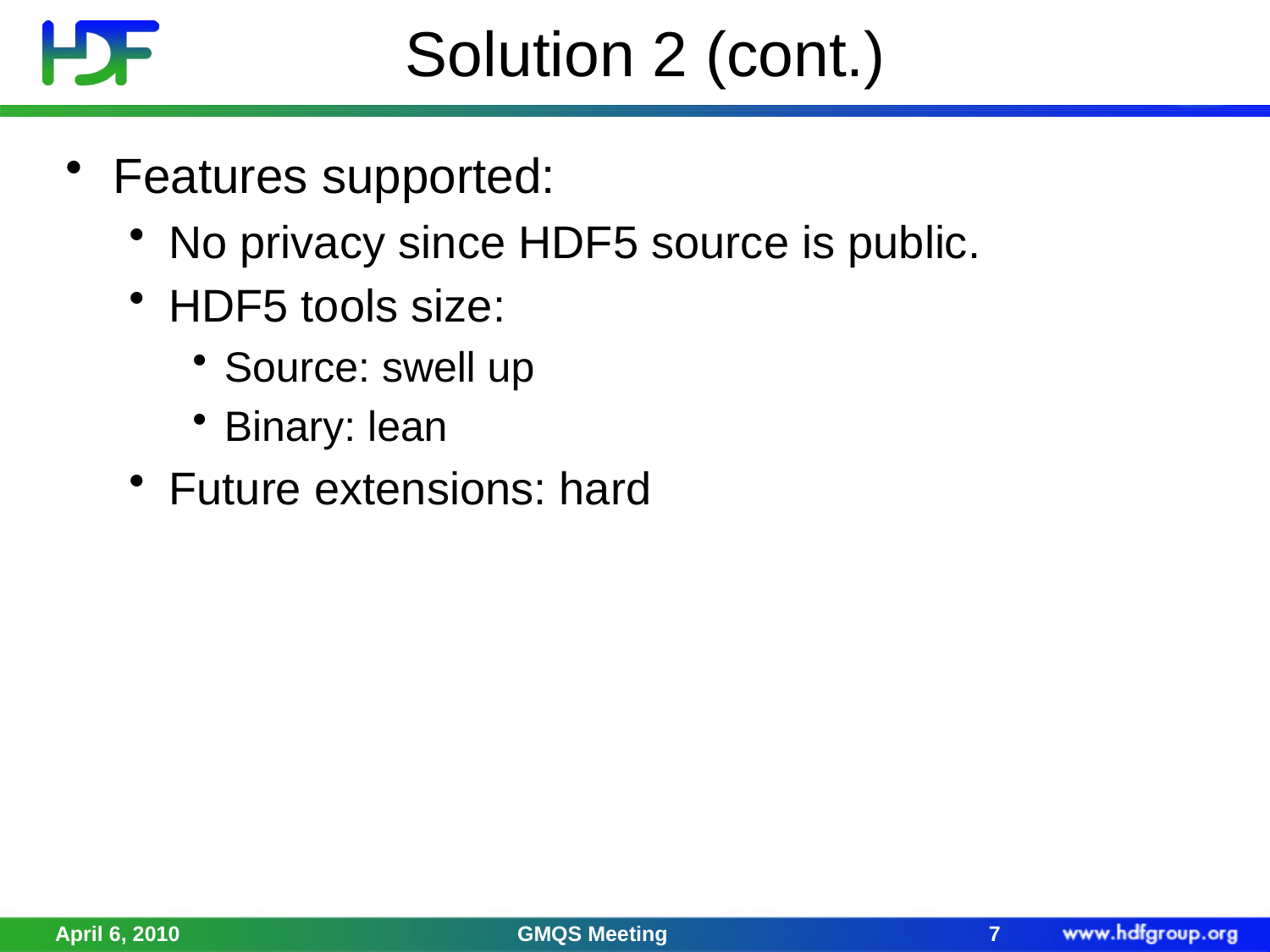

# Solution 2 (cont.)
Features supported:
No privacy since HDF5 source is public.
HDF5 tools size:
Source: swell up
Binary: lean
Future extensions: hard

April 6, 2010
GMQS Meeting
7